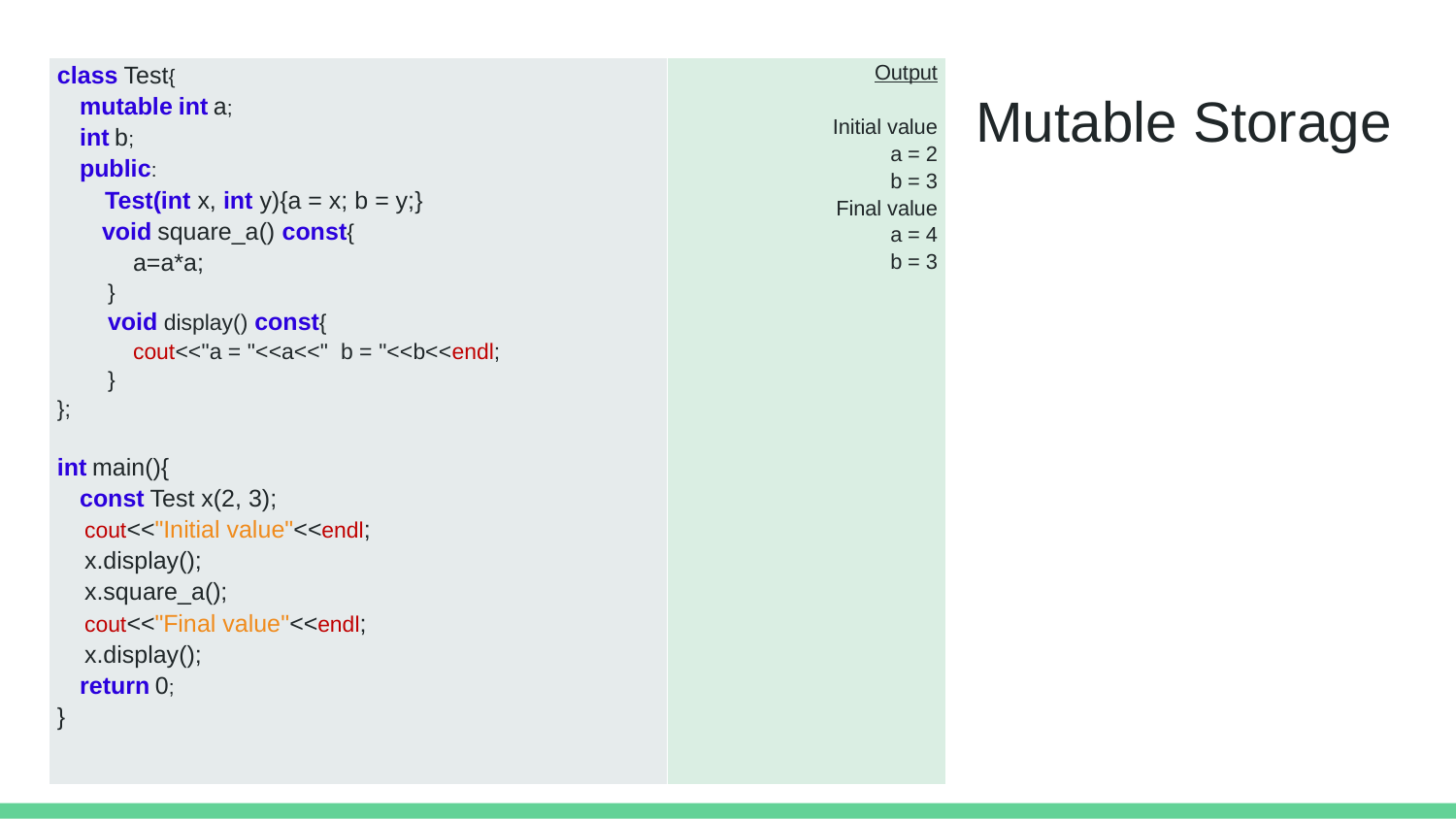

| class Test{ mutable int a; int b; public: Test(int x, int y){a = x; b = y;} void square\_a() const{ a=a\*a; } void display() const{ cout<<"a = "<<a<<" b = "<<b<<endl; } };   int main(){ const Test x(2, 3); cout<<"Initial value"<<endl; x.display(); x.square\_a(); cout<<"Final value"<<endl; x.display(); return 0; } | Output   Initial value a = 2 b = 3 Final value a = 4 b = 3 |
| --- | --- |
# Mutable Storage